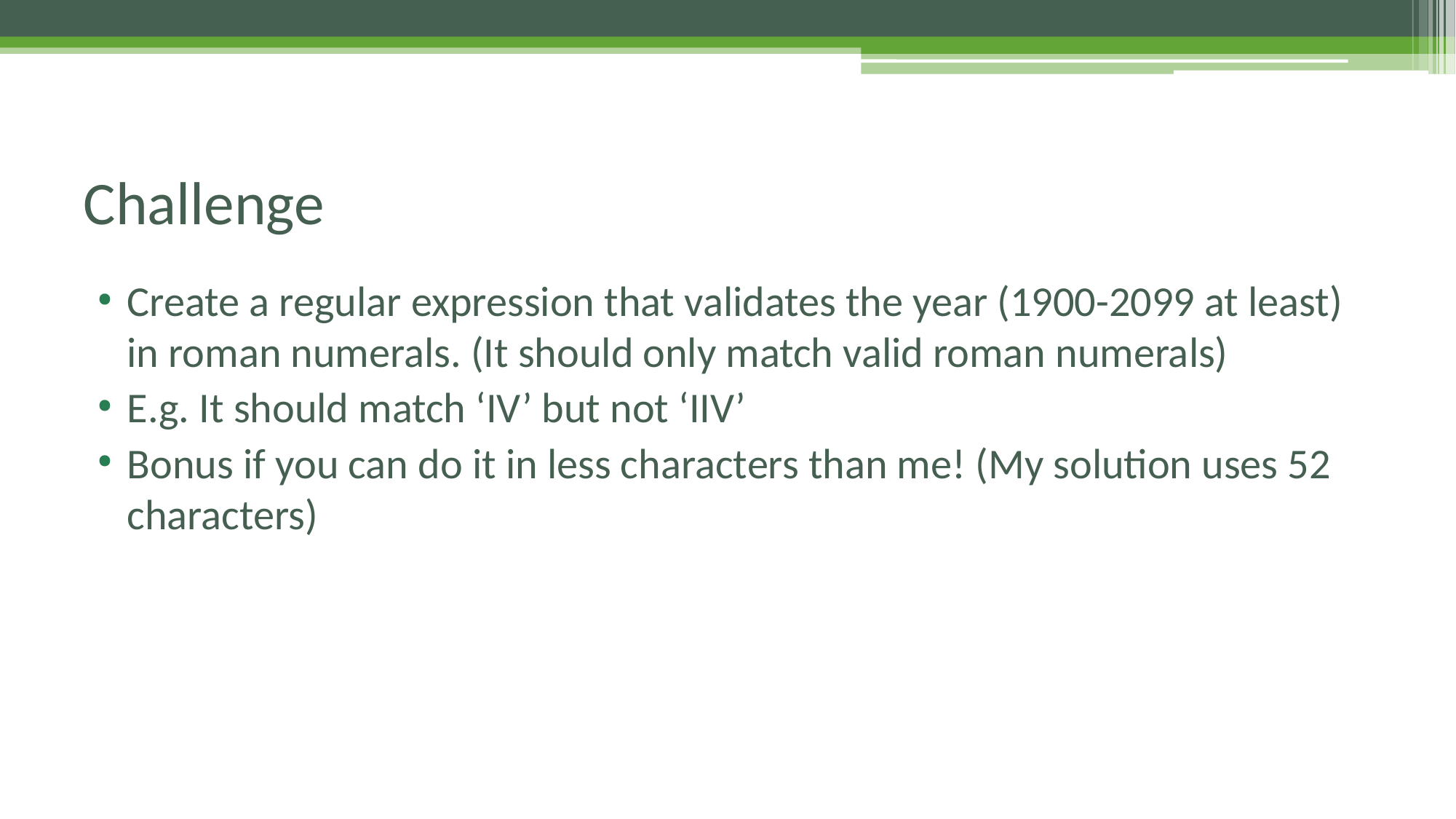

# Challenge
Create a regular expression that validates the year (1900-2099 at least) in roman numerals. (It should only match valid roman numerals)
E.g. It should match ‘IV’ but not ‘IIV’
Bonus if you can do it in less characters than me! (My solution uses 52 characters)